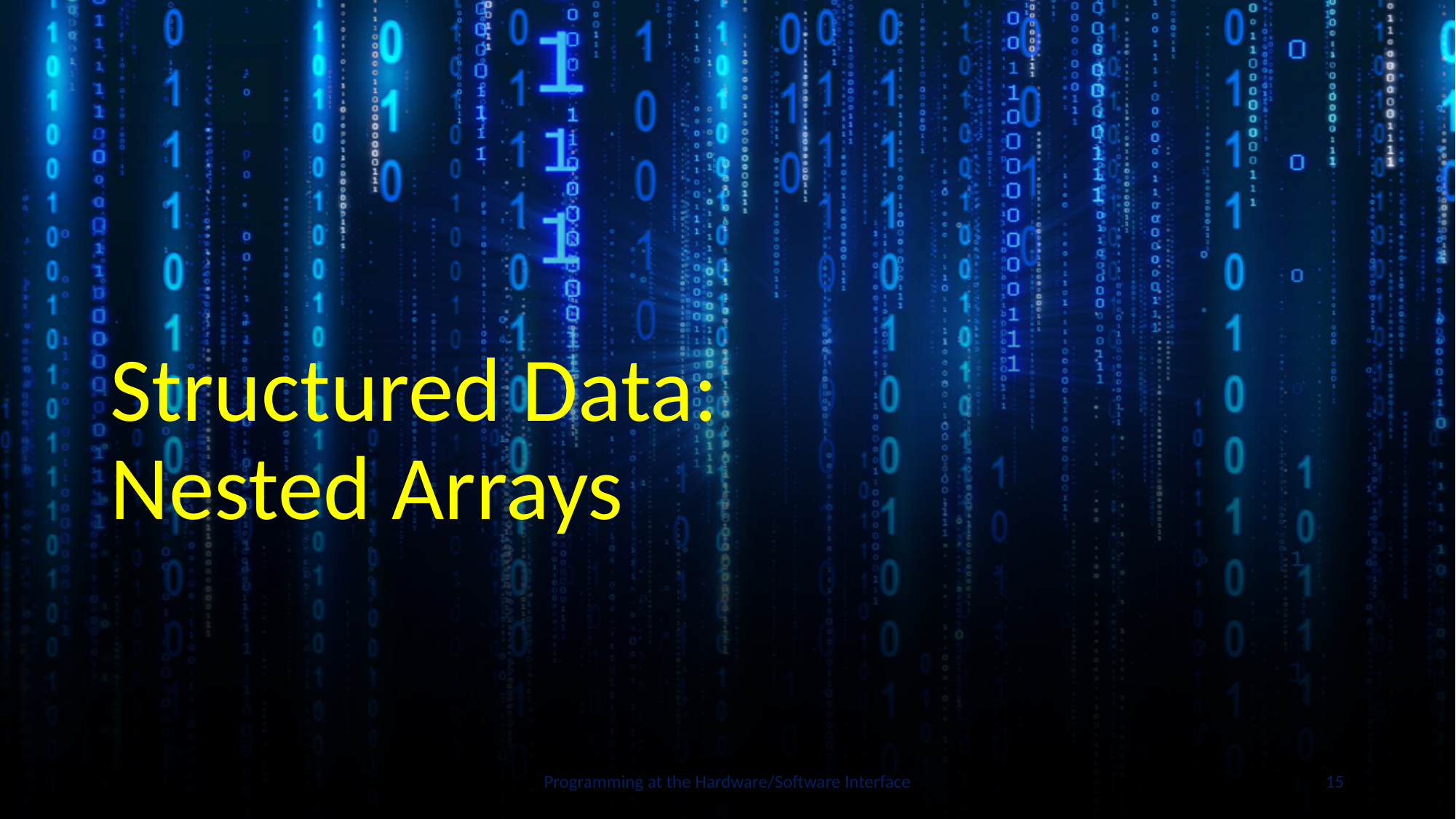

# Structured Data: Nested Arrays

Programming at the Hardware/Software Interface
15